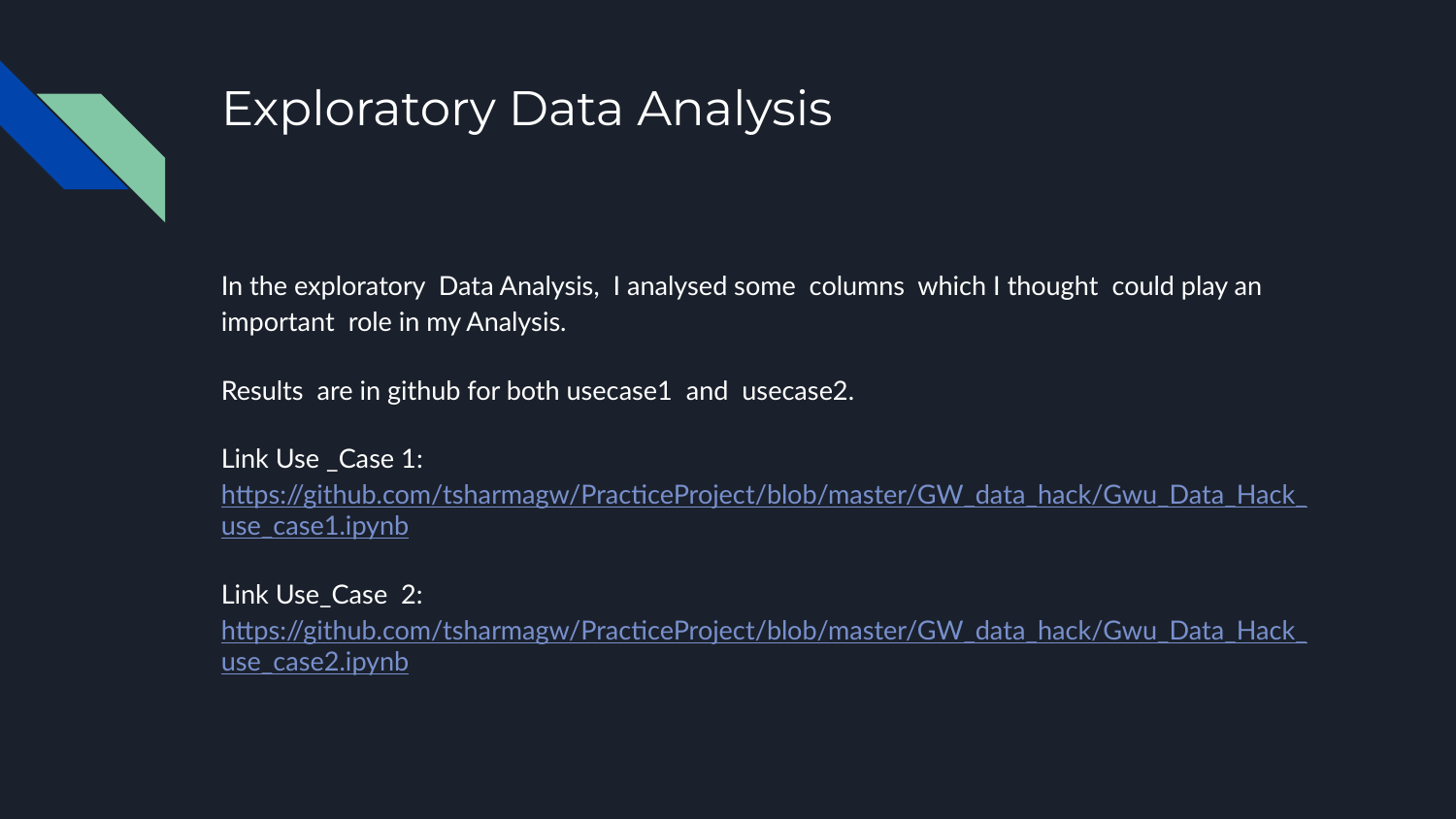

# Exploratory Data Analysis
In the exploratory  Data Analysis,  I analysed some  columns  which I thought  could play an important  role in my Analysis.
Results  are in github for both usecase1  and  usecase2.
Link Use _Case 1: https://github.com/tsharmagw/PracticeProject/blob/master/GW_data_hack/Gwu_Data_Hack_use_case1.ipynb
Link Use_Case  2: https://github.com/tsharmagw/PracticeProject/blob/master/GW_data_hack/Gwu_Data_Hack_use_case2.ipynb